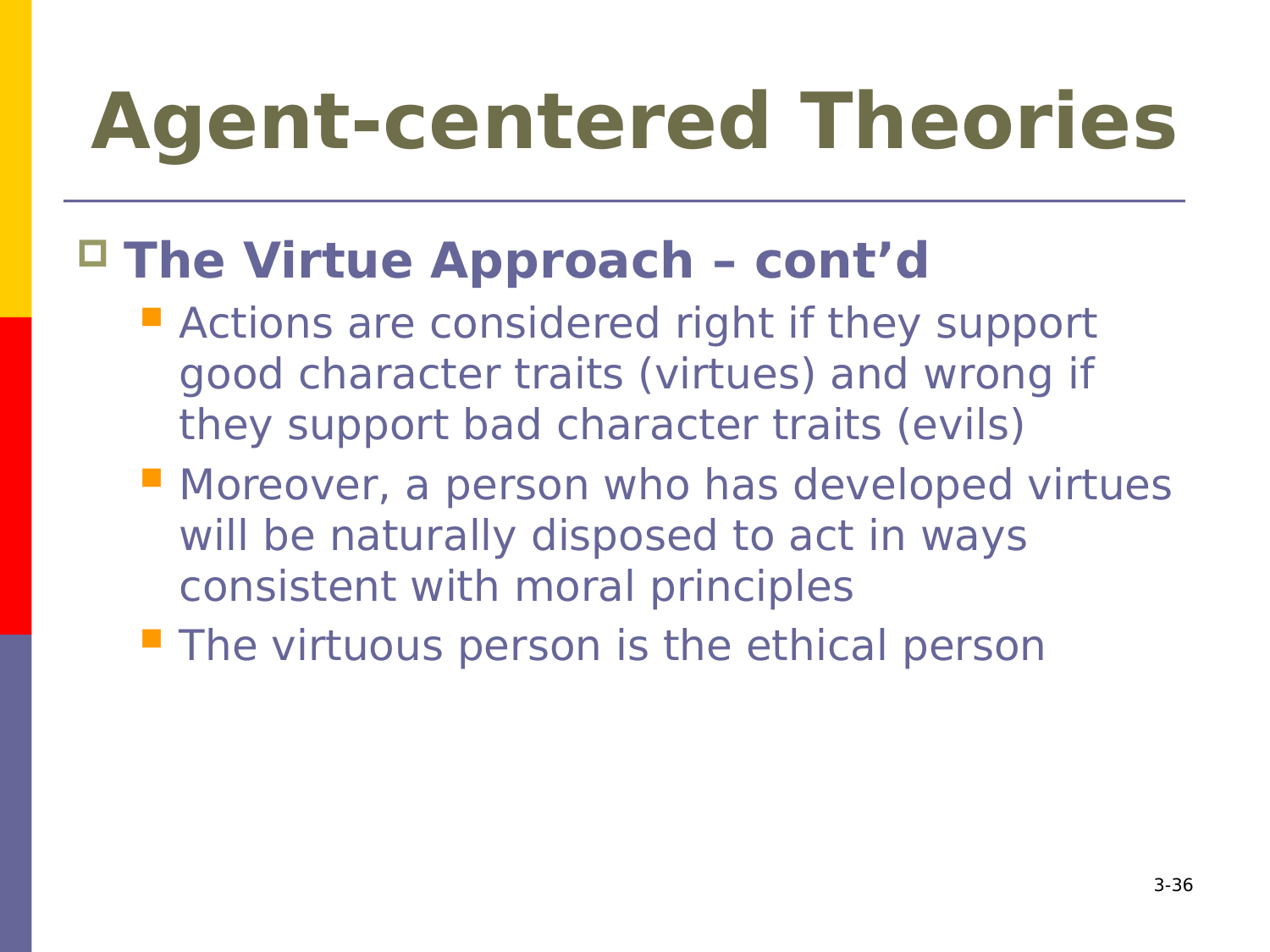

# Agent-centered Theories
The Virtue Approach – cont’d
Actions are considered right if they support good character traits (virtues) and wrong if they support bad character traits (evils)
Moreover, a person who has developed virtues will be naturally disposed to act in ways consistent with moral principles
The virtuous person is the ethical person
3-36